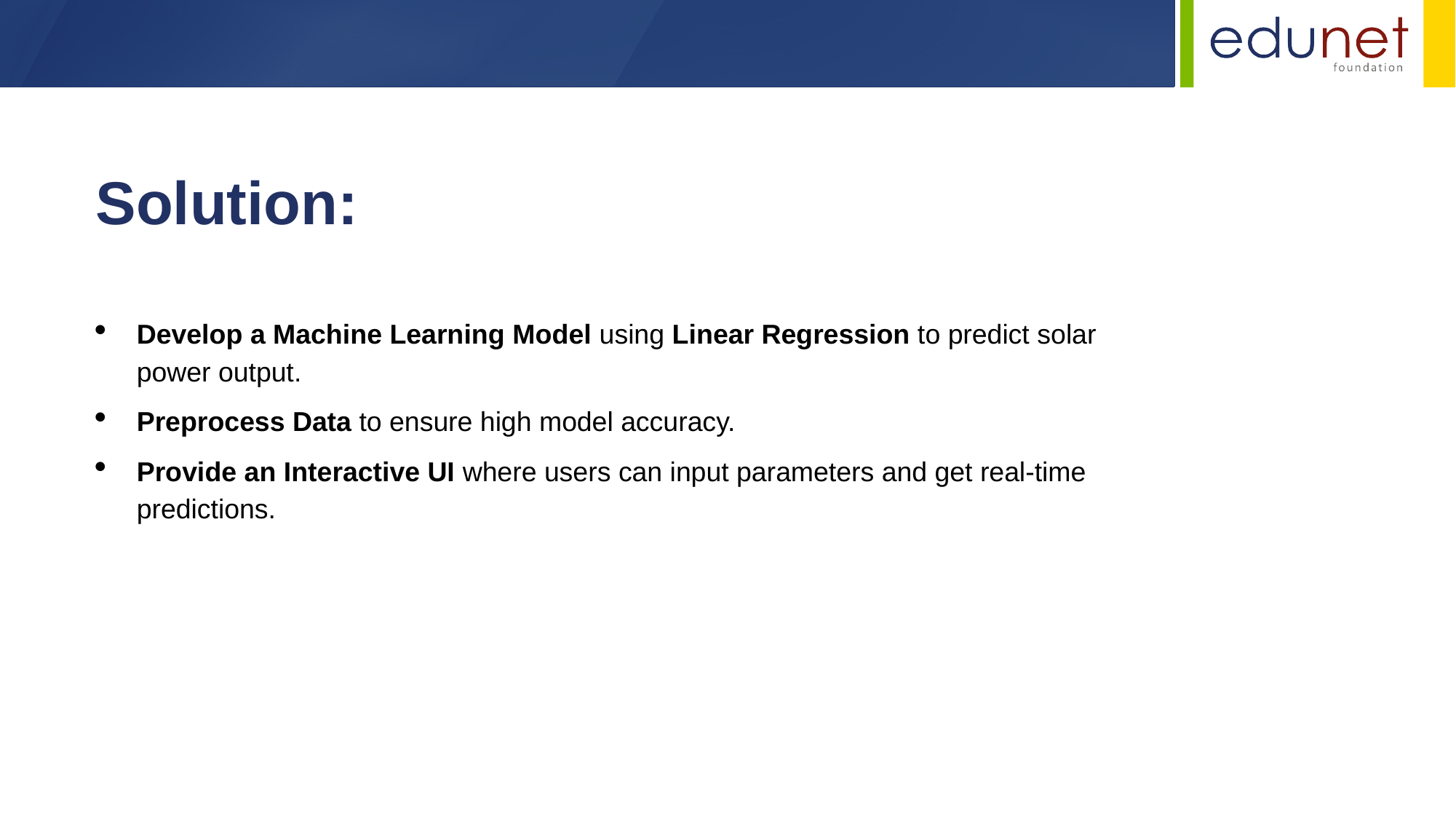

Solution:
Develop a Machine Learning Model using Linear Regression to predict solar power output.
Preprocess Data to ensure high model accuracy.
Provide an Interactive UI where users can input parameters and get real-time predictions.